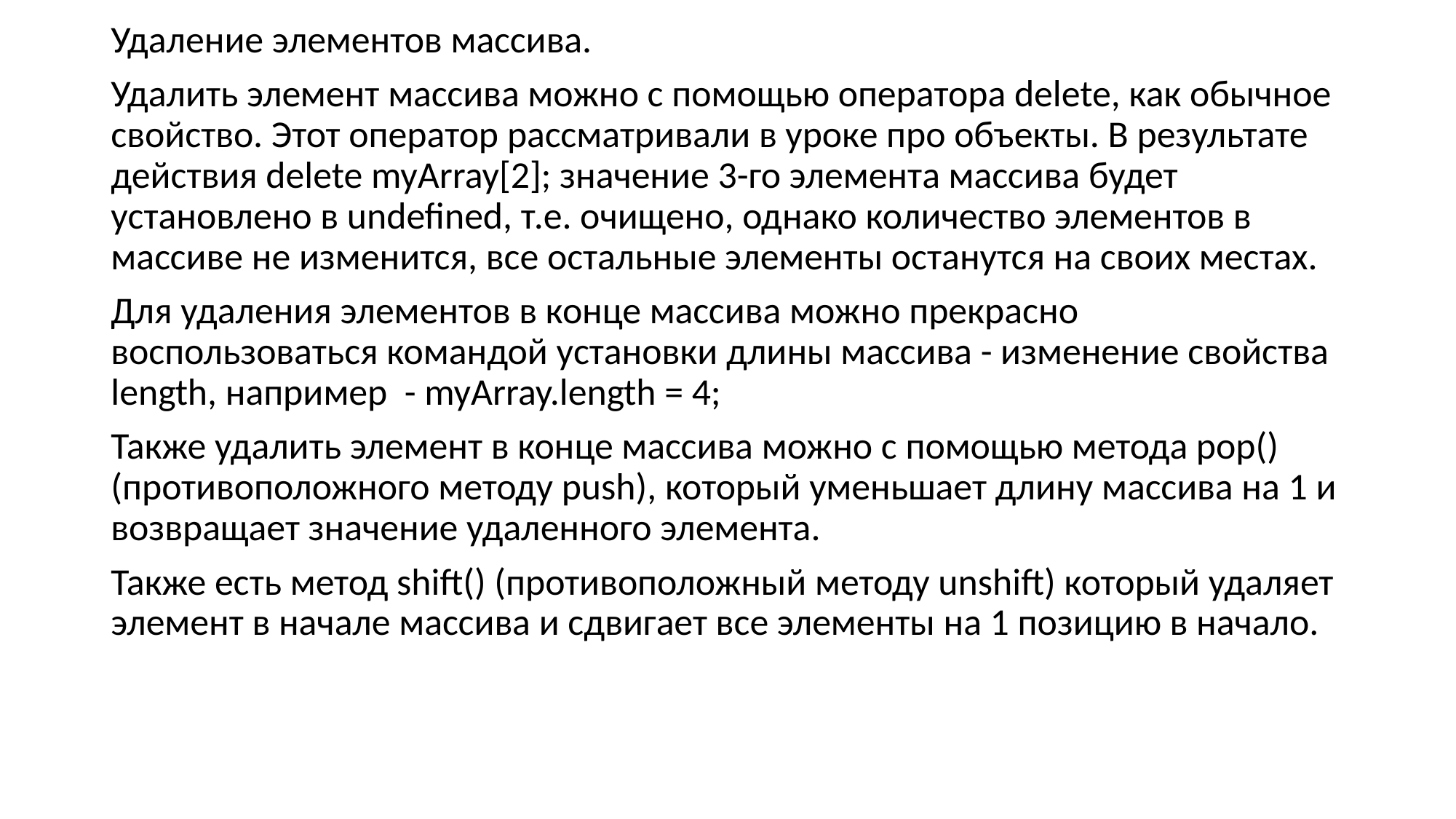

Удаление элементов массива.
Удалить элемент массива можно с помощью оператора delete, как обычное свойство. Этот оператор рассматривали в уроке про объекты. В результате действия delete myArray[2]; значение 3-го элемента массива будет установлено в undefined, т.е. очищено, однако количество элементов в массиве не изменится, все остальные элементы останутся на своих местах.
Для удаления элементов в конце массива можно прекрасно воспользоваться командой установки длины массива - изменение свойства length, например  - myArray.length = 4;
Также удалить элемент в конце массива можно с помощью метода pop() (противоположного методу push), который уменьшает длину массива на 1 и возвращает значение удаленного элемента.
Также есть метод shift() (противоположный методу unshift) который удаляет элемент в начале массива и сдвигает все элементы на 1 позицию в начало.